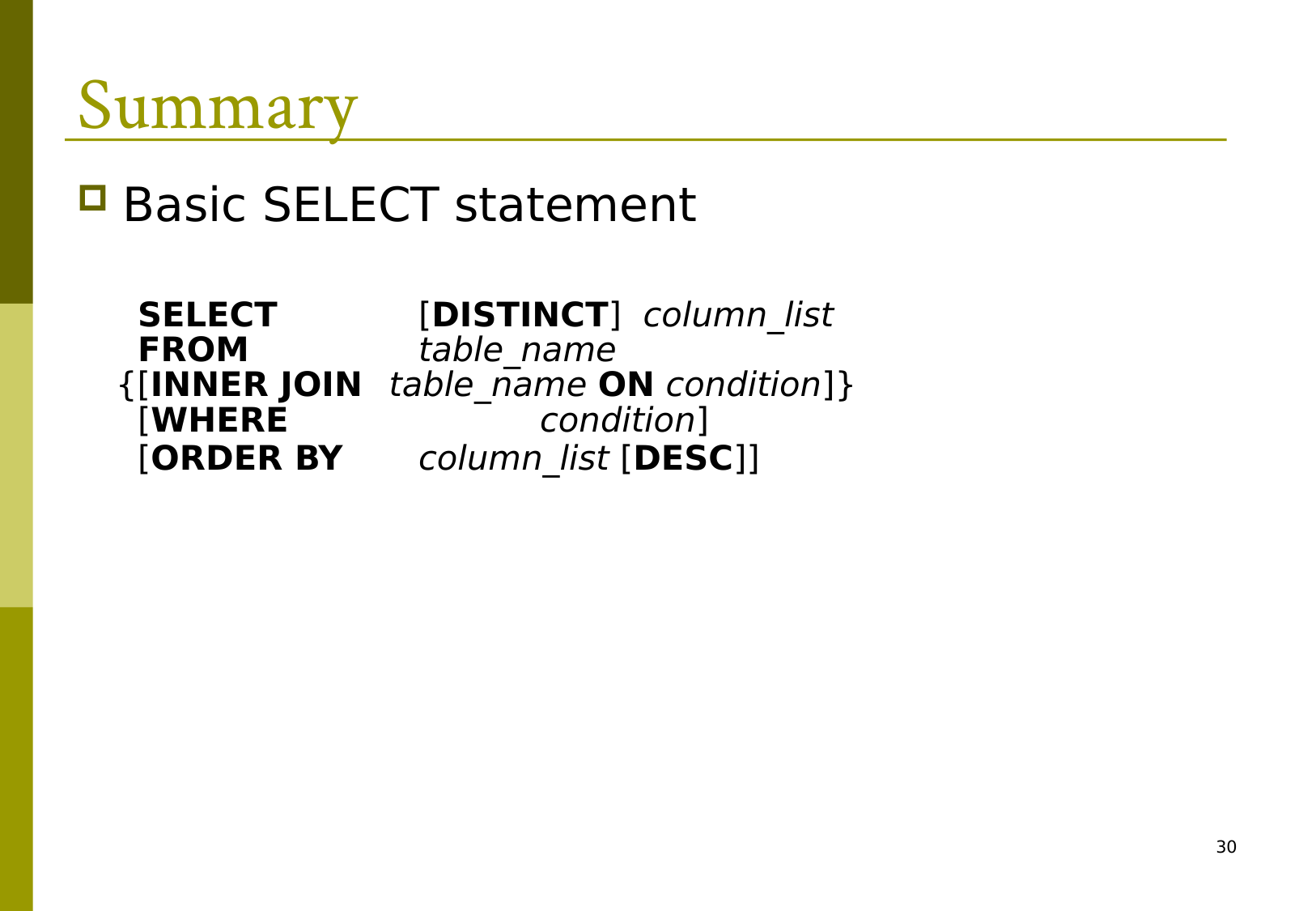

# Summary
Basic SELECT statement

SELECT		[DISTINCT]  column_list
FROM  		table_name
{[INNER JOIN 	table_name ON condition]}
[WHERE  		condition]
[ORDER BY 	column_list [DESC]]

30